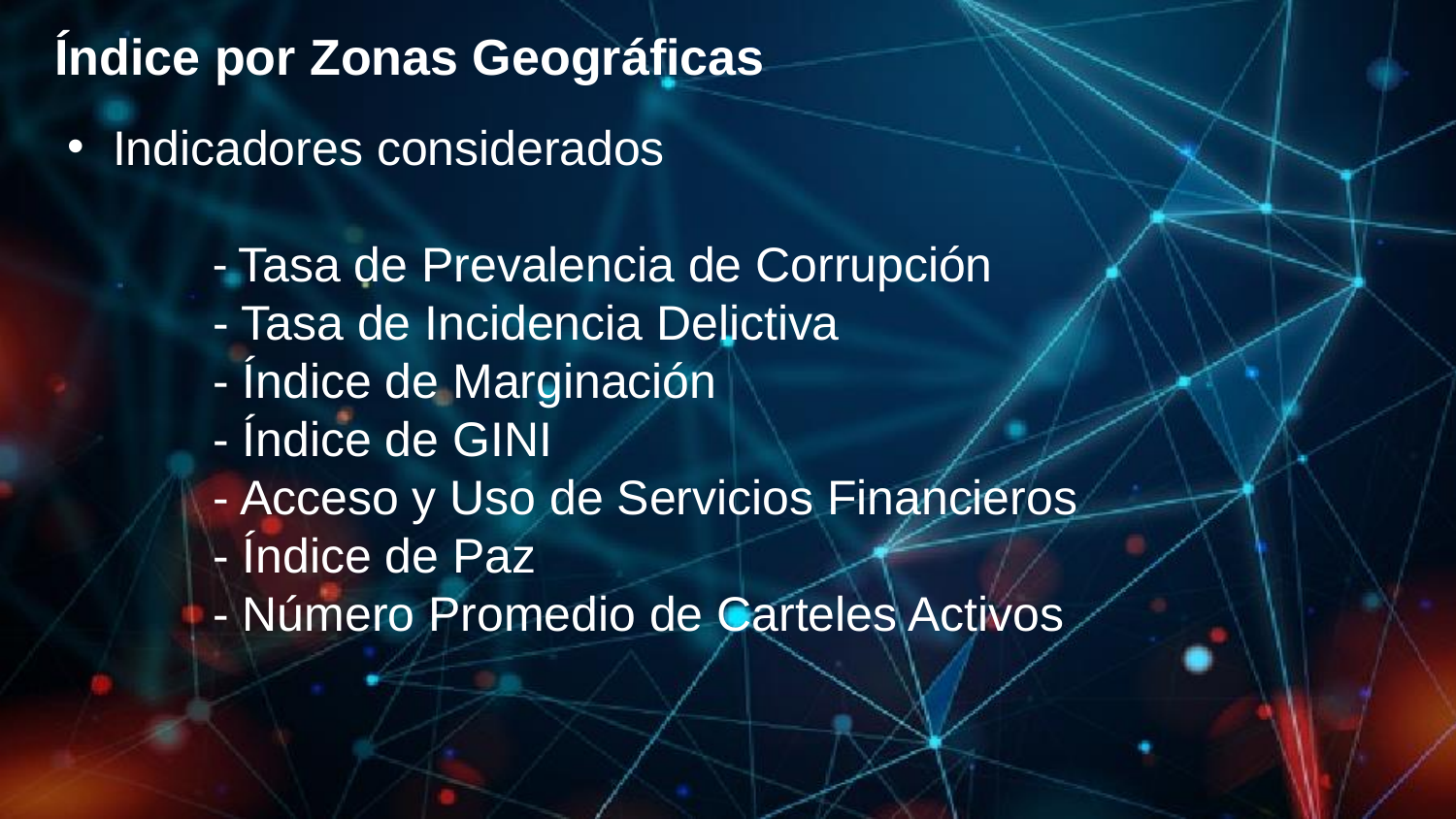

# Índice por Zonas Geográficas

Indicadores considerados

	- Tasa de Prevalencia de Corrupción
	- Tasa de Incidencia Delictiva
	- Índice de Marginación
	- Índice de GINI
	- Acceso y Uso de Servicios Financieros
	- Índice de Paz
	- Número Promedio de Carteles Activos